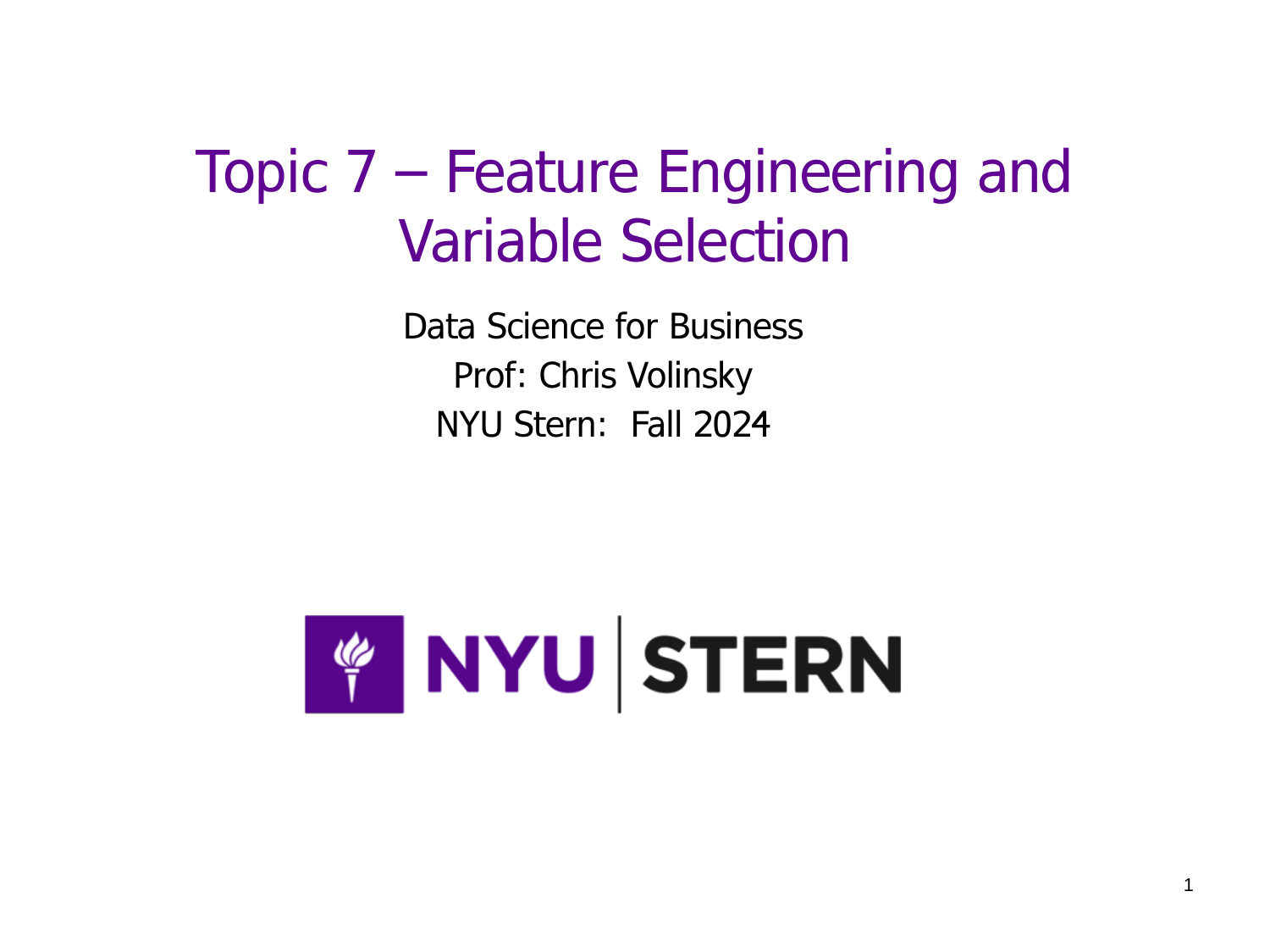

# Topic 7 – Feature Engineering and Variable Selection
Data Science for Business
Prof: Chris Volinsky
NYU Stern:  Fall 2024
1